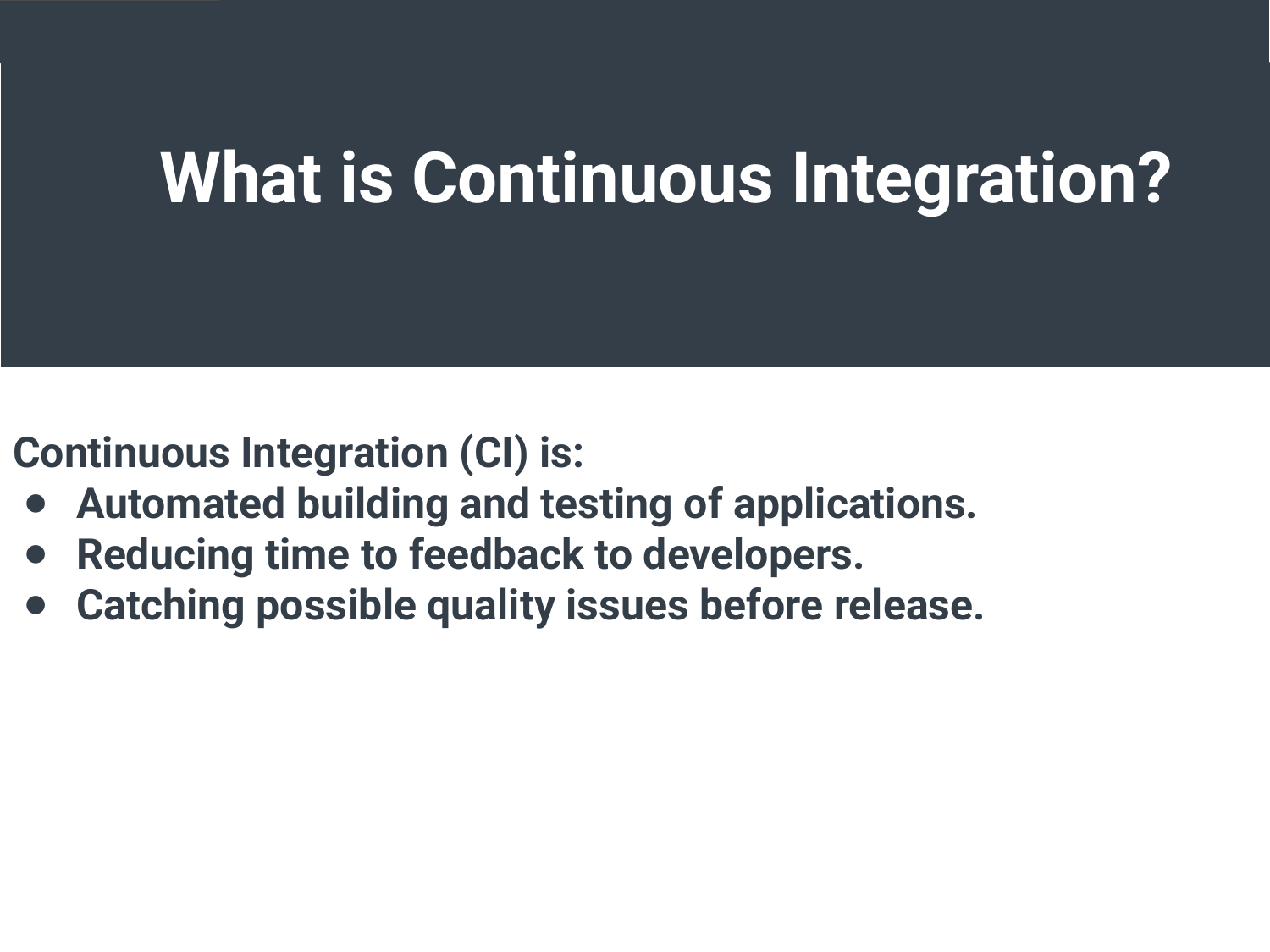

What is Continuous Integration?
Continuous Integration (CI) is:
Automated building and testing of applications.
Reducing time to feedback to developers.
Catching possible quality issues before release.